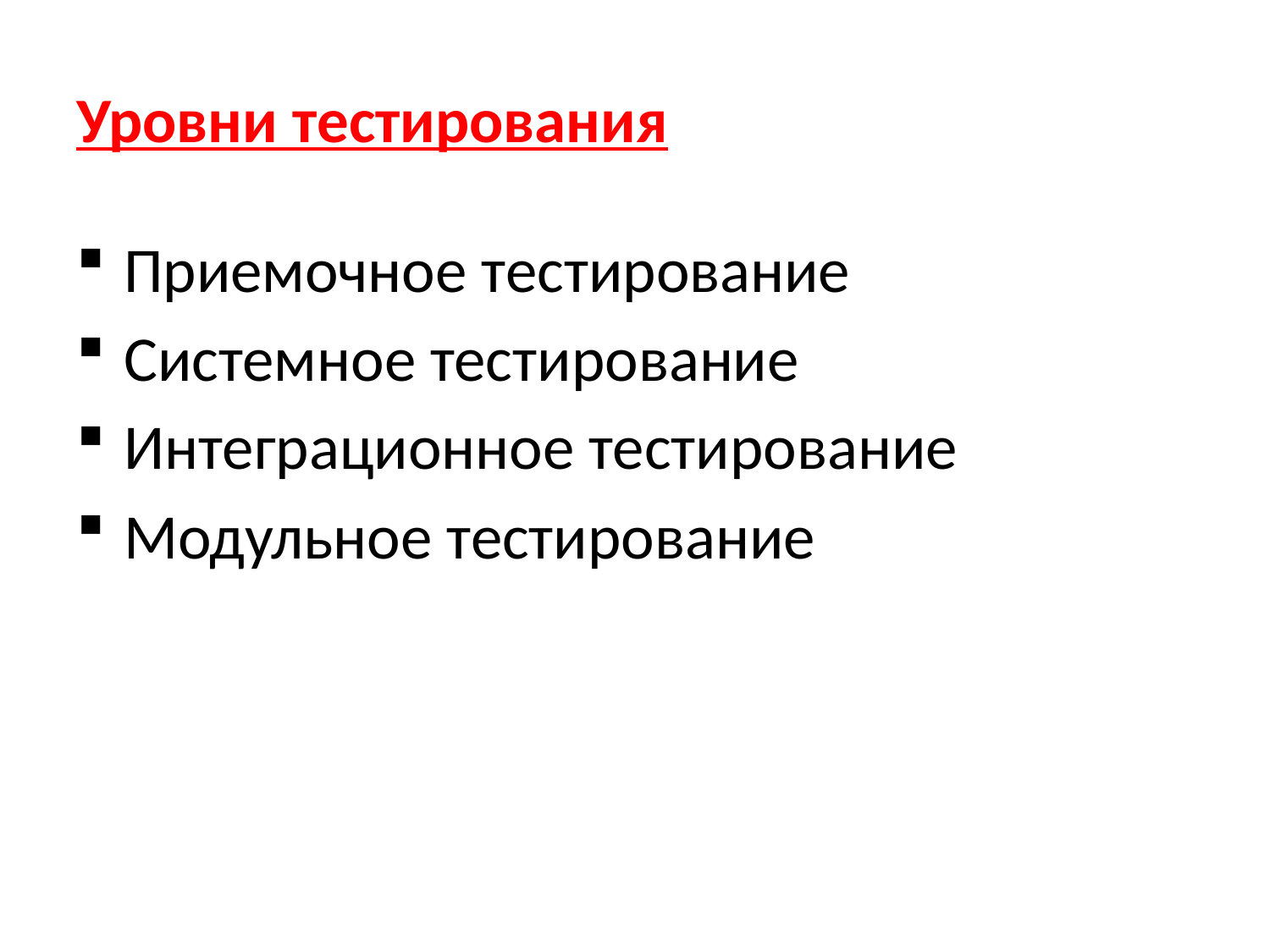

# Уровни тестирования
Приемочное тестирование
Системное тестирование
Интеграционное тестирование
Модульное тестирование